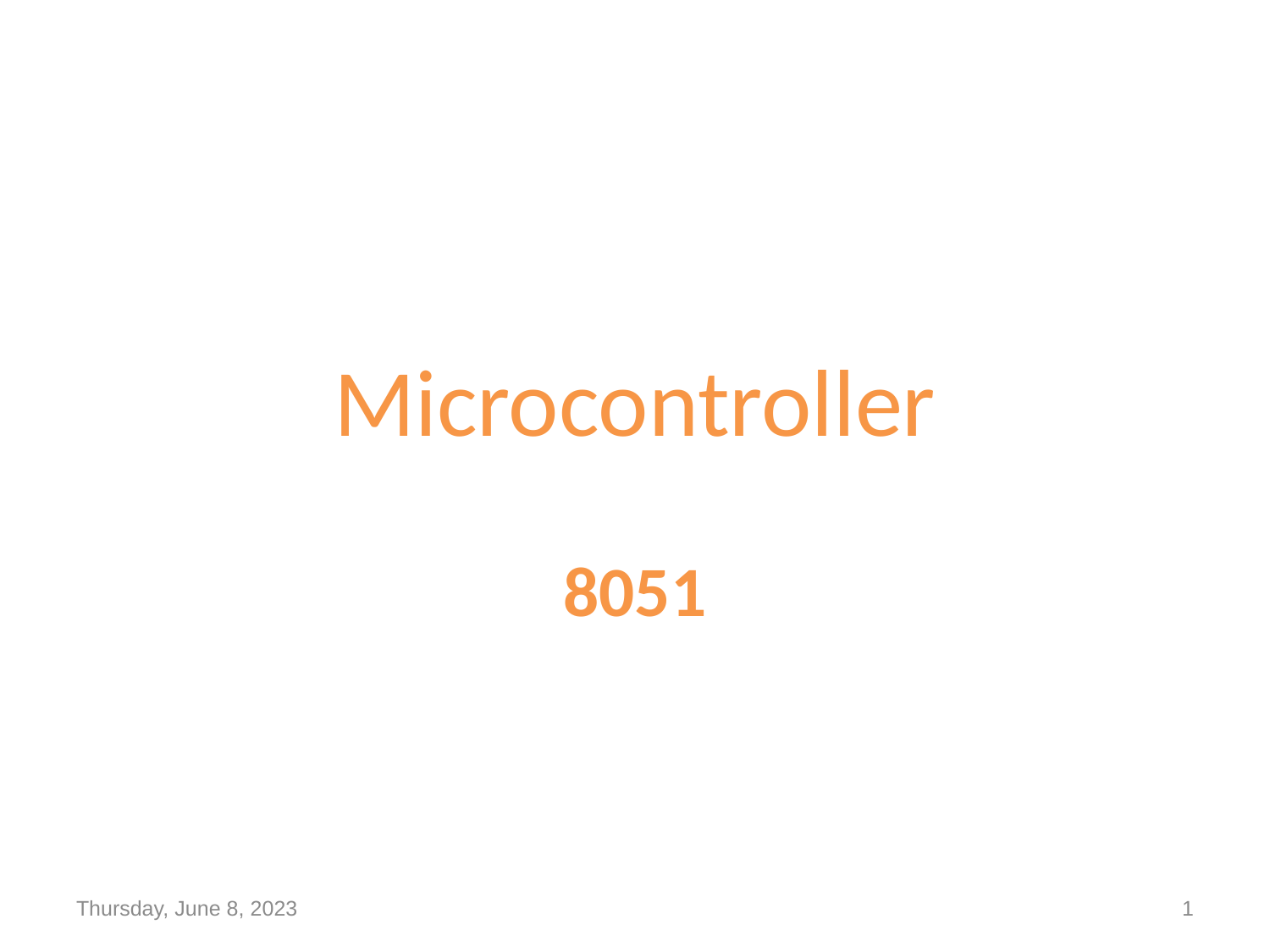

# Microcontroller
8051
Thursday, June 8, 2023

1